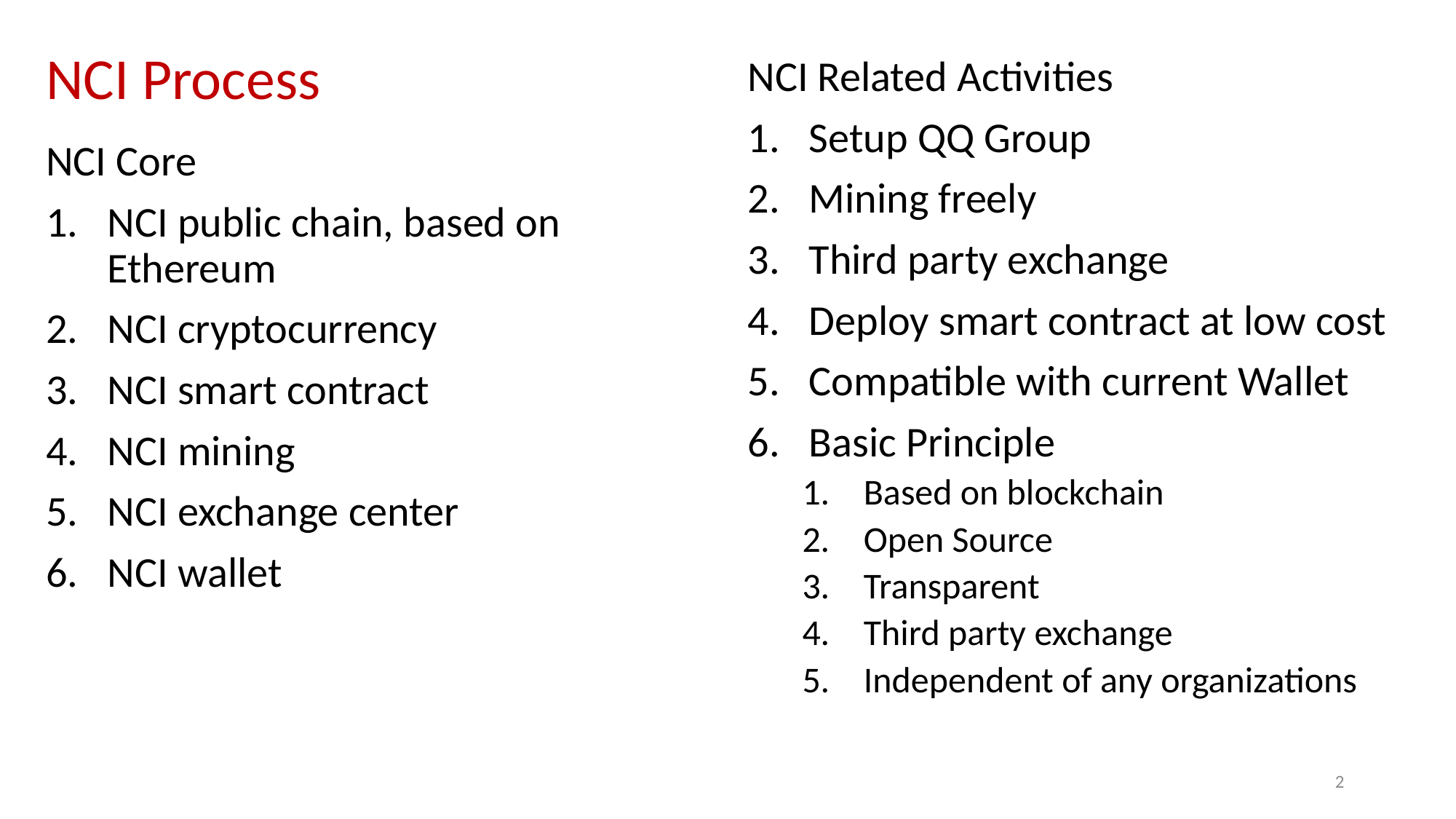

# NCI Process
NCI Related Activities
Setup QQ Group
Mining freely
Third party exchange
Deploy smart contract at low cost
Compatible with current Wallet
Basic Principle
Based on blockchain
Open Source
Transparent
Third party exchange
Independent of any organizations
NCI Core
NCI public chain, based on Ethereum
NCI cryptocurrency
NCI smart contract
NCI mining
NCI exchange center
NCI wallet
2